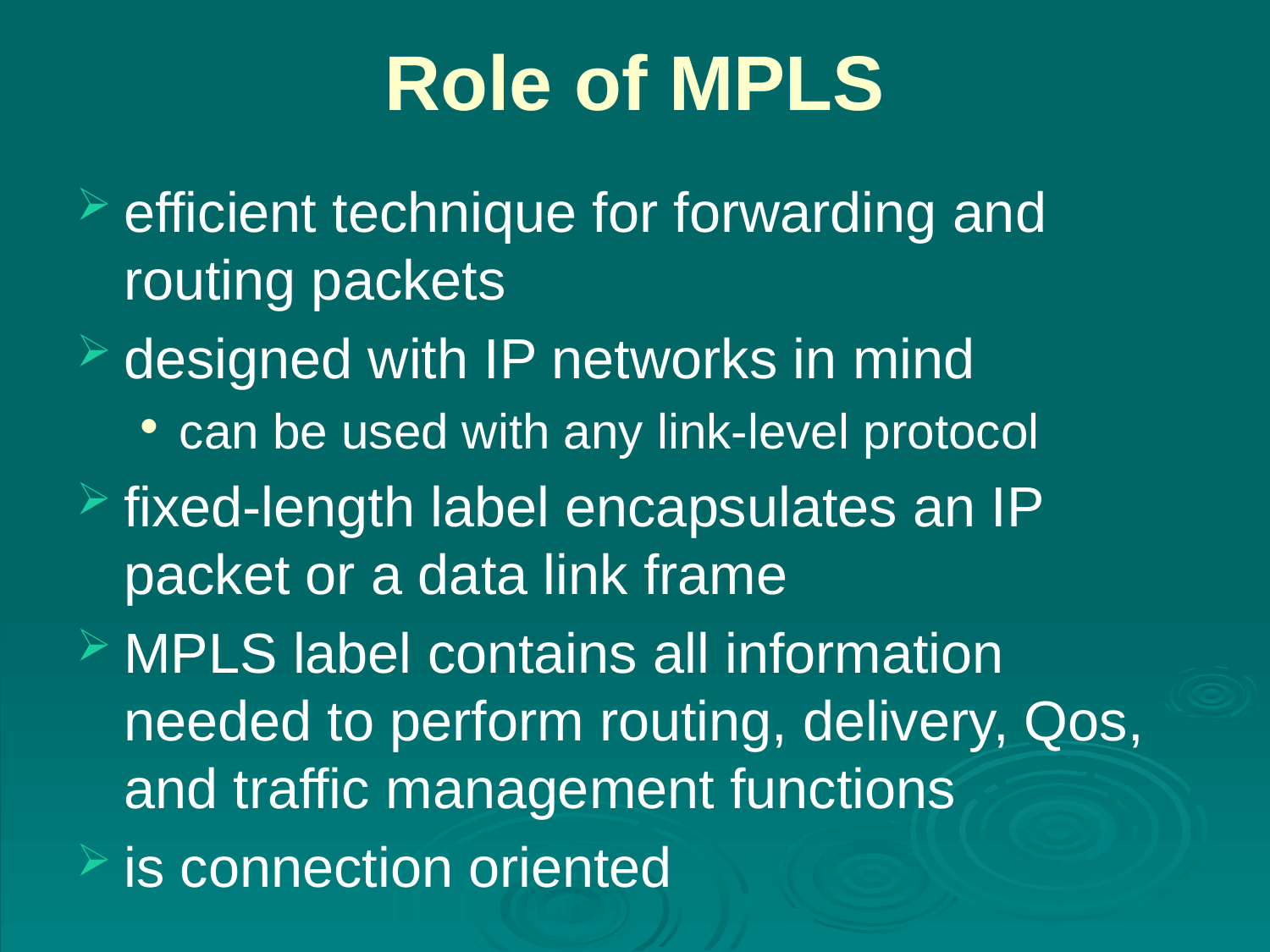

# Role of MPLS
efficient technique for forwarding and routing packets
designed with IP networks in mind
can be used with any link-level protocol
fixed-length label encapsulates an IP packet or a data link frame
MPLS label contains all information needed to perform routing, delivery, Qos, and traffic management functions
is connection oriented